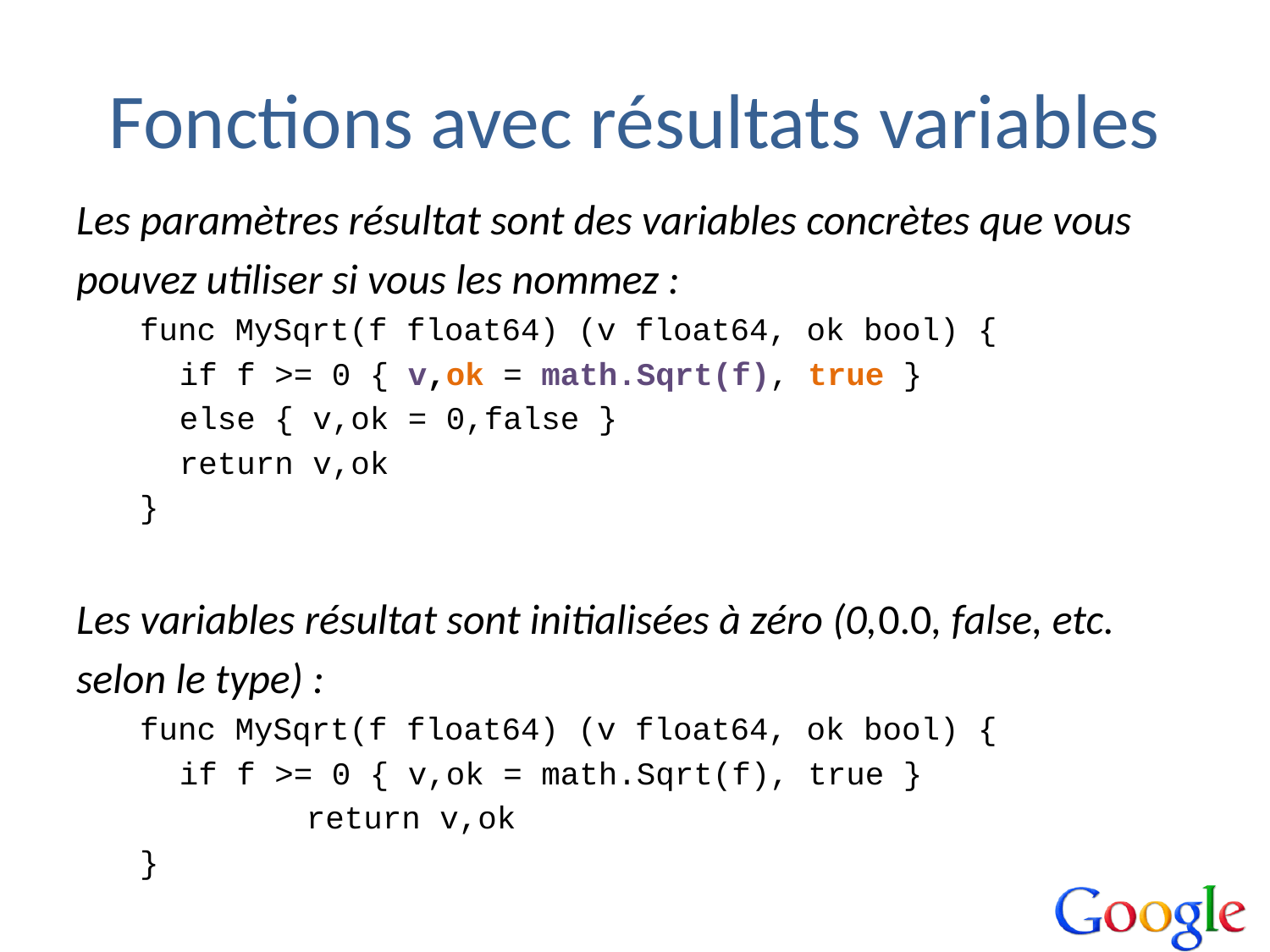

# Fonctions avec résultats variables
Les paramètres résultat sont des variables concrètes que vous
pouvez utiliser si vous les nommez :
func MySqrt(f float64) (v float64, ok bool) {
	if f >= 0 { v,ok = math.Sqrt(f), true }
	else { v,ok = 0,false }
	return v,ok
}

Les variables résultat sont initialisées à zéro (0,0.0, false, etc.
selon le type) :
func MySqrt(f float64) (v float64, ok bool) {
	if f >= 0 { v,ok = math.Sqrt(f), true }
		return v,ok
}